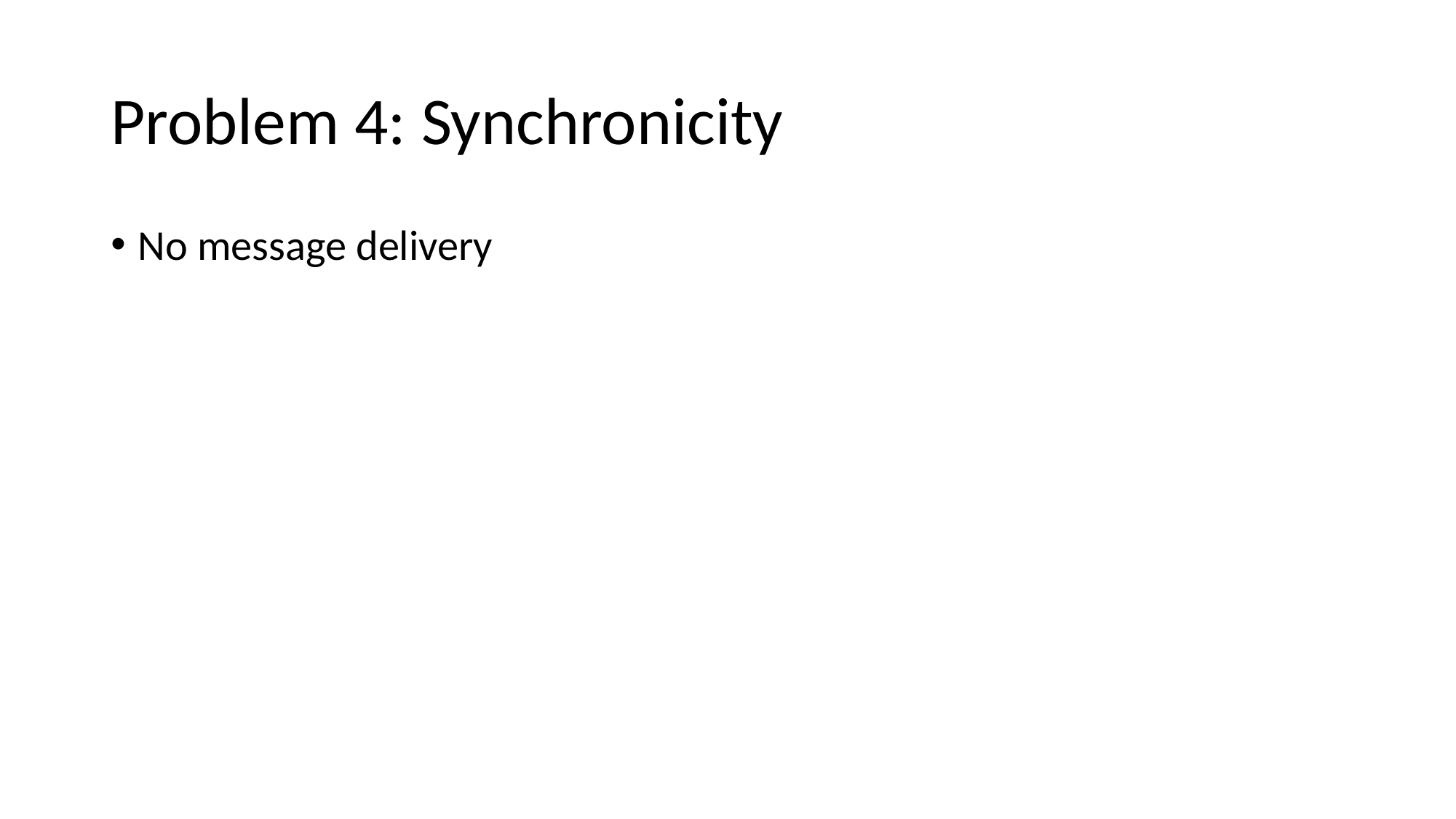

# Problem 4: Synchronicity
No message delivery